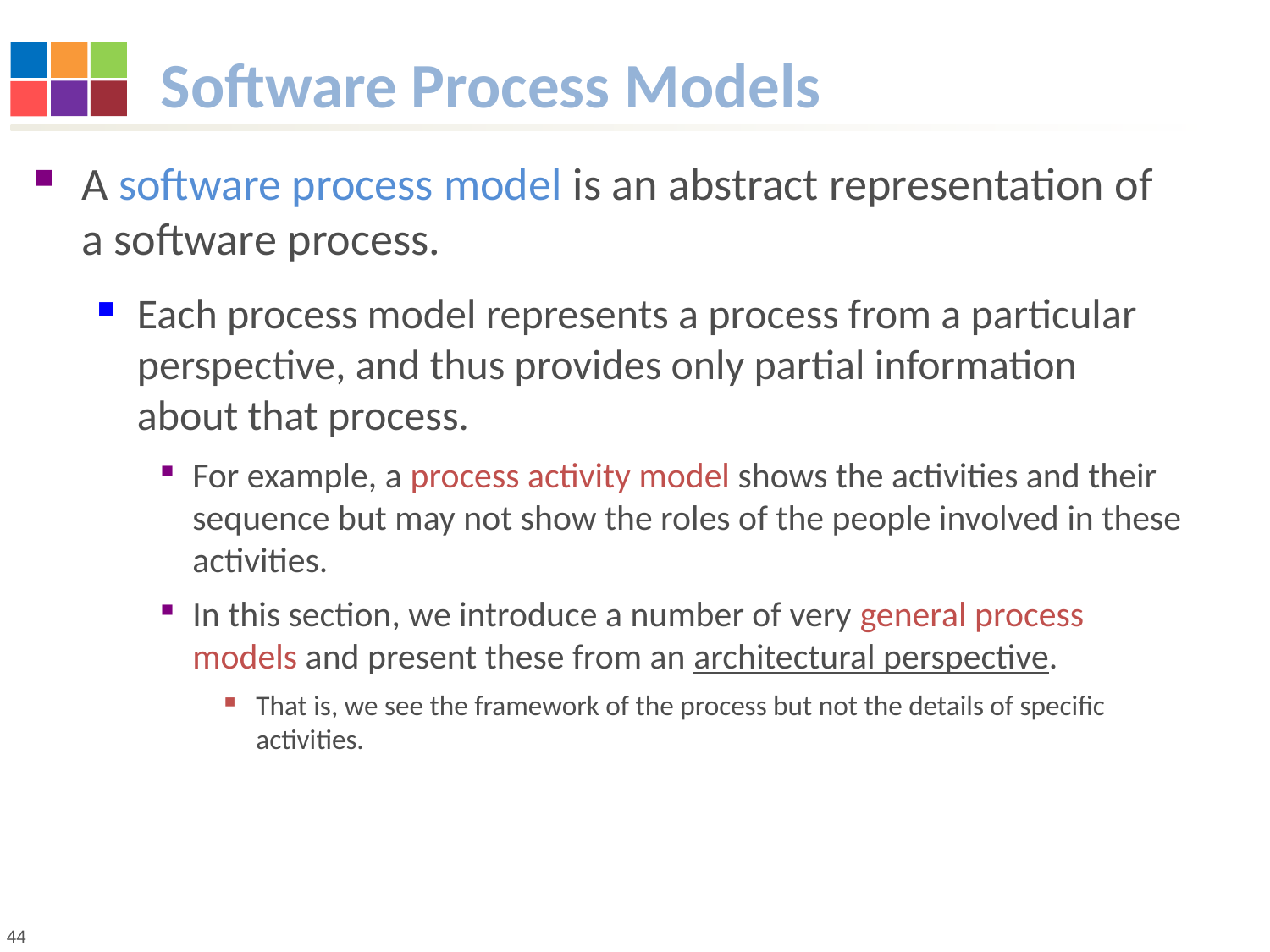

# Software Process Models
A software process model is an abstract representation of a software process.
Each process model represents a process from a particular perspective, and thus provides only partial information about that process.
For example, a process activity model shows the activities and their sequence but may not show the roles of the people involved in these activities.
In this section, we introduce a number of very general process models and present these from an architectural perspective.
That is, we see the framework of the process but not the details of specific activities.